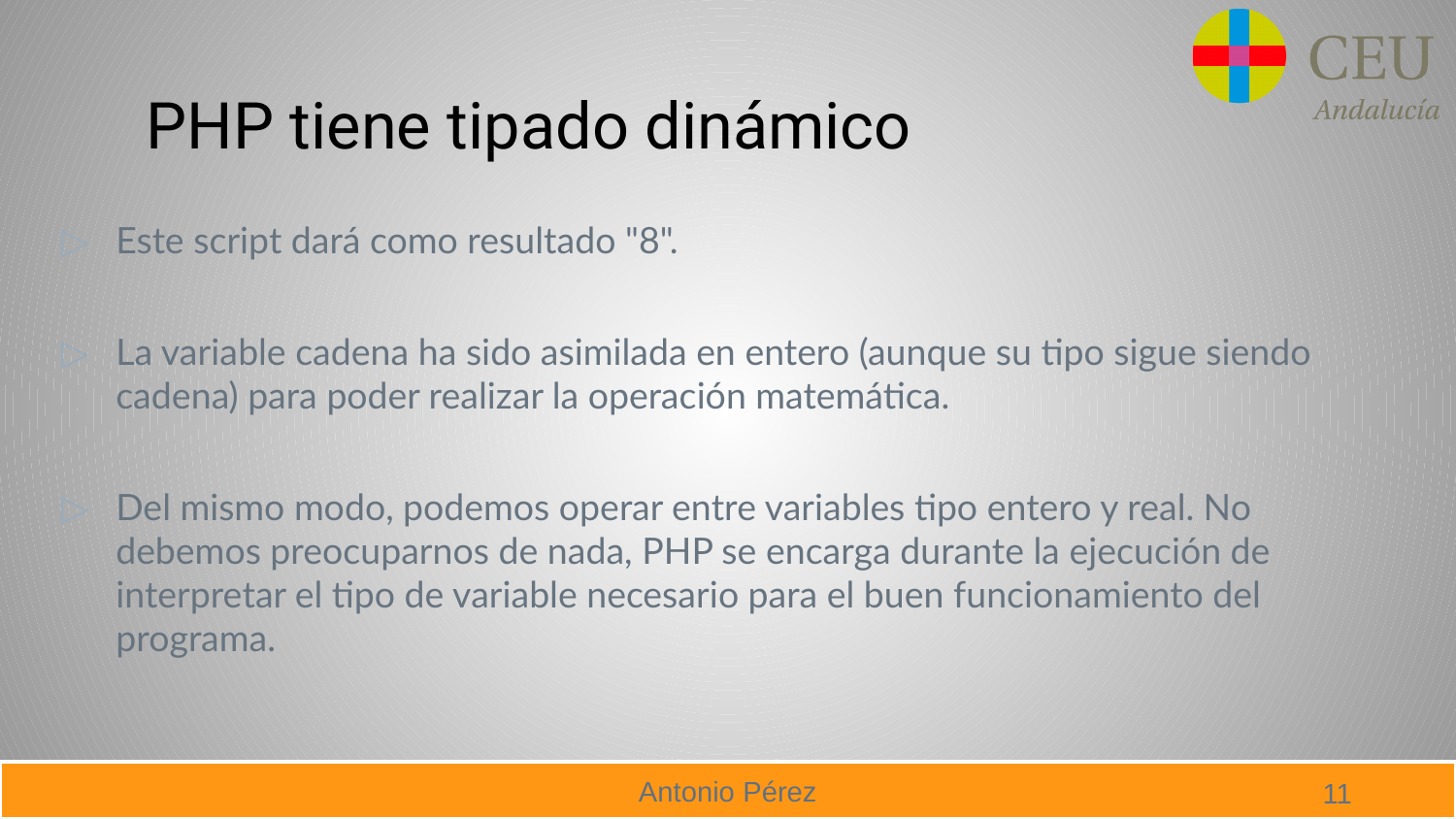

# PHP tiene tipado dinámico
Este script dará como resultado "8".

La variable cadena ha sido asimilada en entero (aunque su tipo sigue siendo cadena) para poder realizar la operación matemática.

Del mismo modo, podemos operar entre variables tipo entero y real. No debemos preocuparnos de nada, PHP se encarga durante la ejecución de interpretar el tipo de variable necesario para el buen funcionamiento del programa.
11